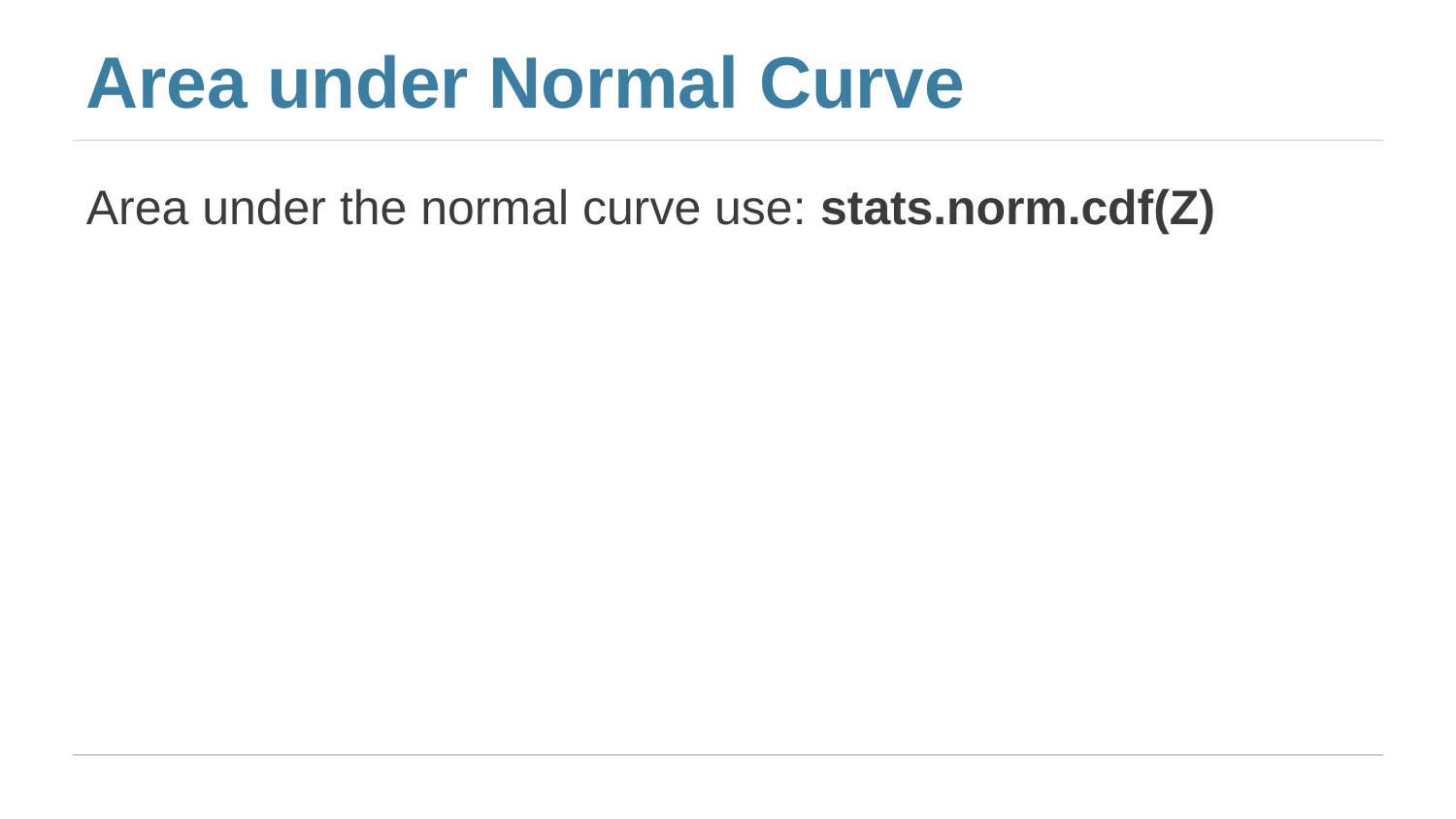

Area under Normal Curve
Area under the normal curve use: stats.norm.cdf(Z)